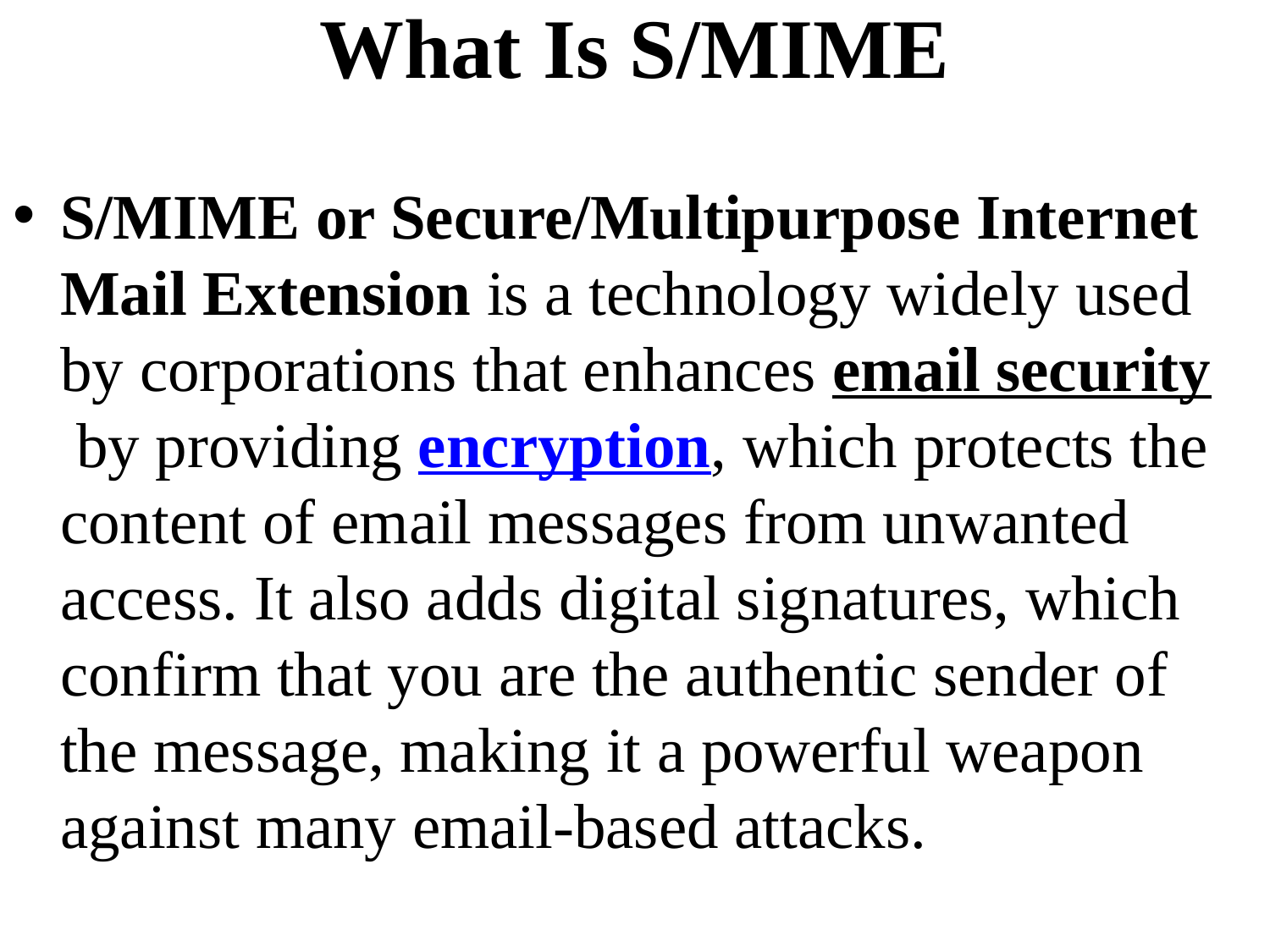

# What Is S/MIME
S/MIME or Secure/Multipurpose Internet Mail Extension is a technology widely used by corporations that enhances email security by providing encryption, which protects the content of email messages from unwanted access. It also adds digital signatures, which confirm that you are the authentic sender of the message, making it a powerful weapon against many email-based attacks.